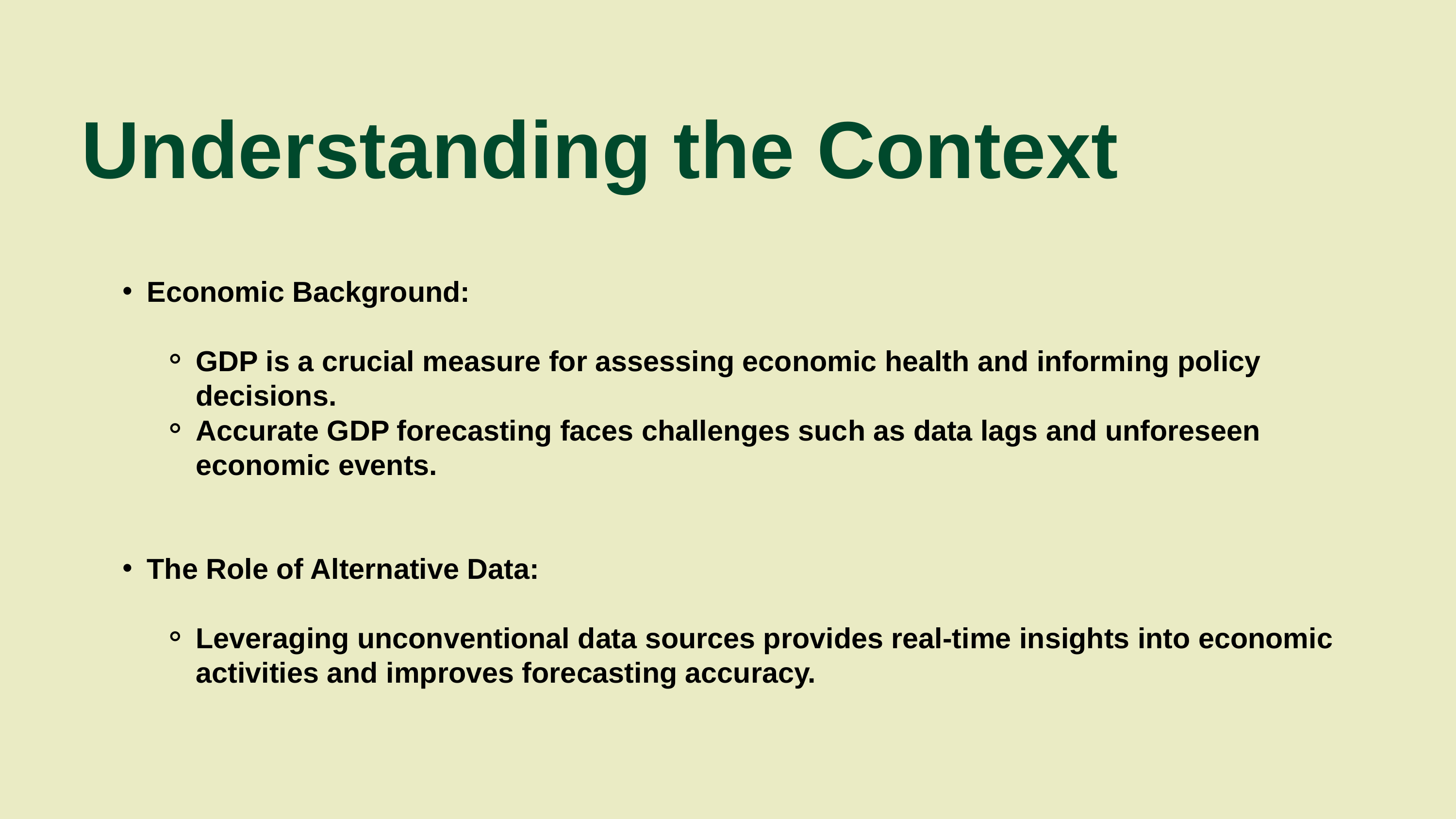

Understanding the Context
Economic Background:

GDP is a crucial measure for assessing economic health and informing policy decisions.
Accurate GDP forecasting faces challenges such as data lags and unforeseen economic events.

The Role of Alternative Data:

Leveraging unconventional data sources provides real-time insights into economic activities and improves forecasting accuracy.